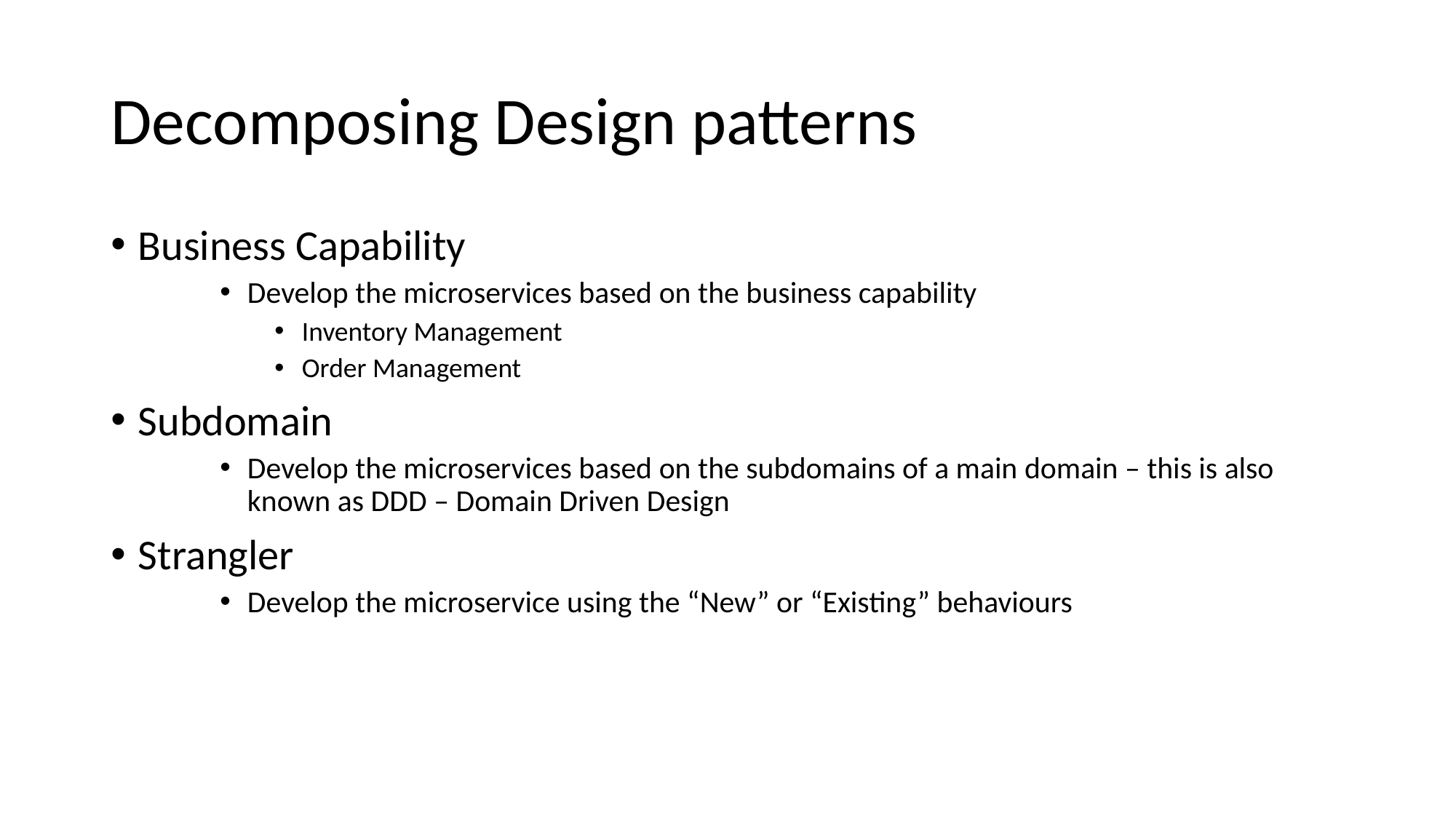

# Decomposing Design patterns
Business Capability
Develop the microservices based on the business capability
Inventory Management
Order Management
Subdomain
Develop the microservices based on the subdomains of a main domain – this is also known as DDD – Domain Driven Design
Strangler
Develop the microservice using the “New” or “Existing” behaviours